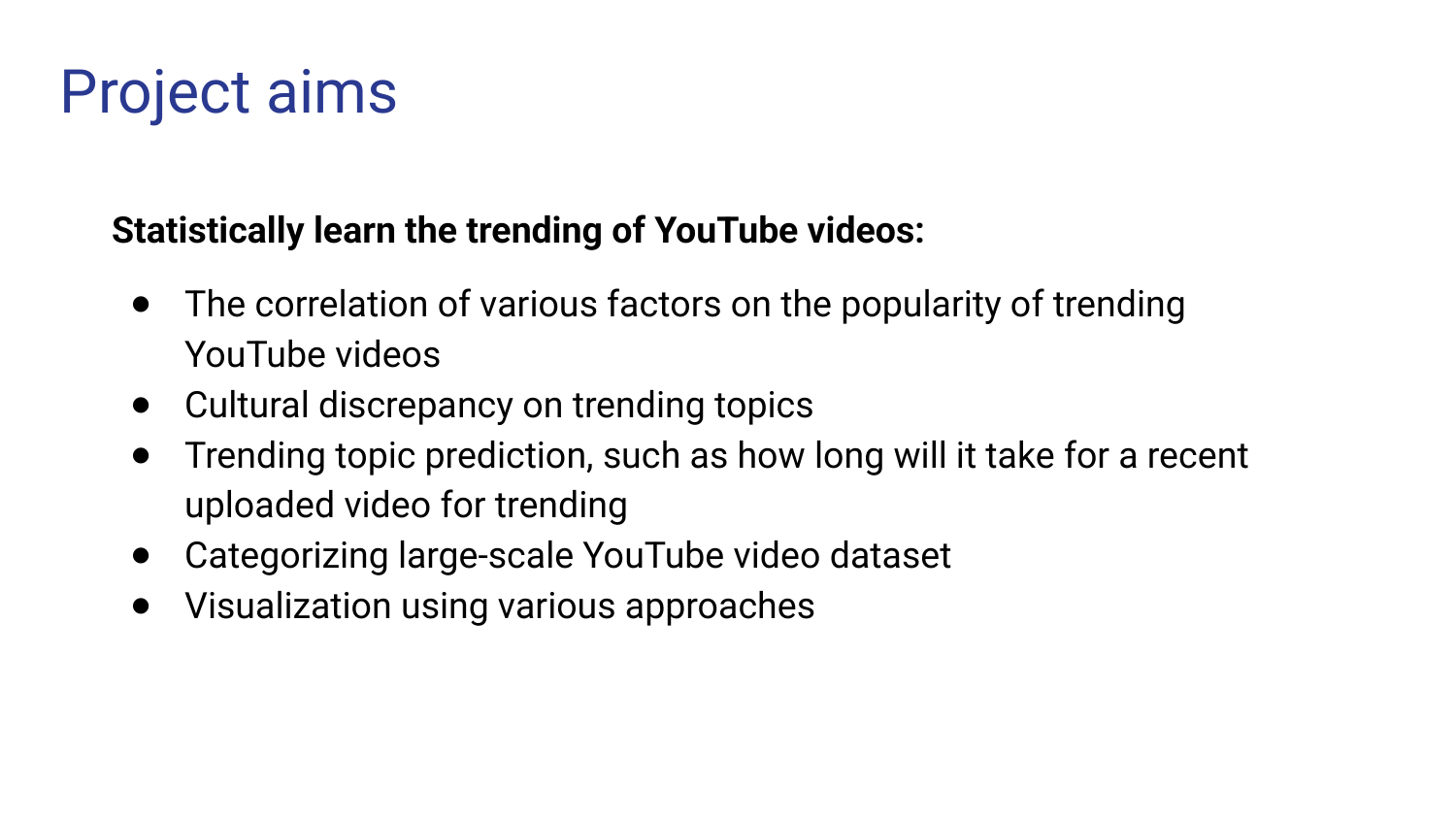

# Project aims
Statistically learn the trending of YouTube videos:
The correlation of various factors on the popularity of trending YouTube videos
Cultural discrepancy on trending topics
Trending topic prediction, such as how long will it take for a recent uploaded video for trending
Categorizing large-scale YouTube video dataset
Visualization using various approaches